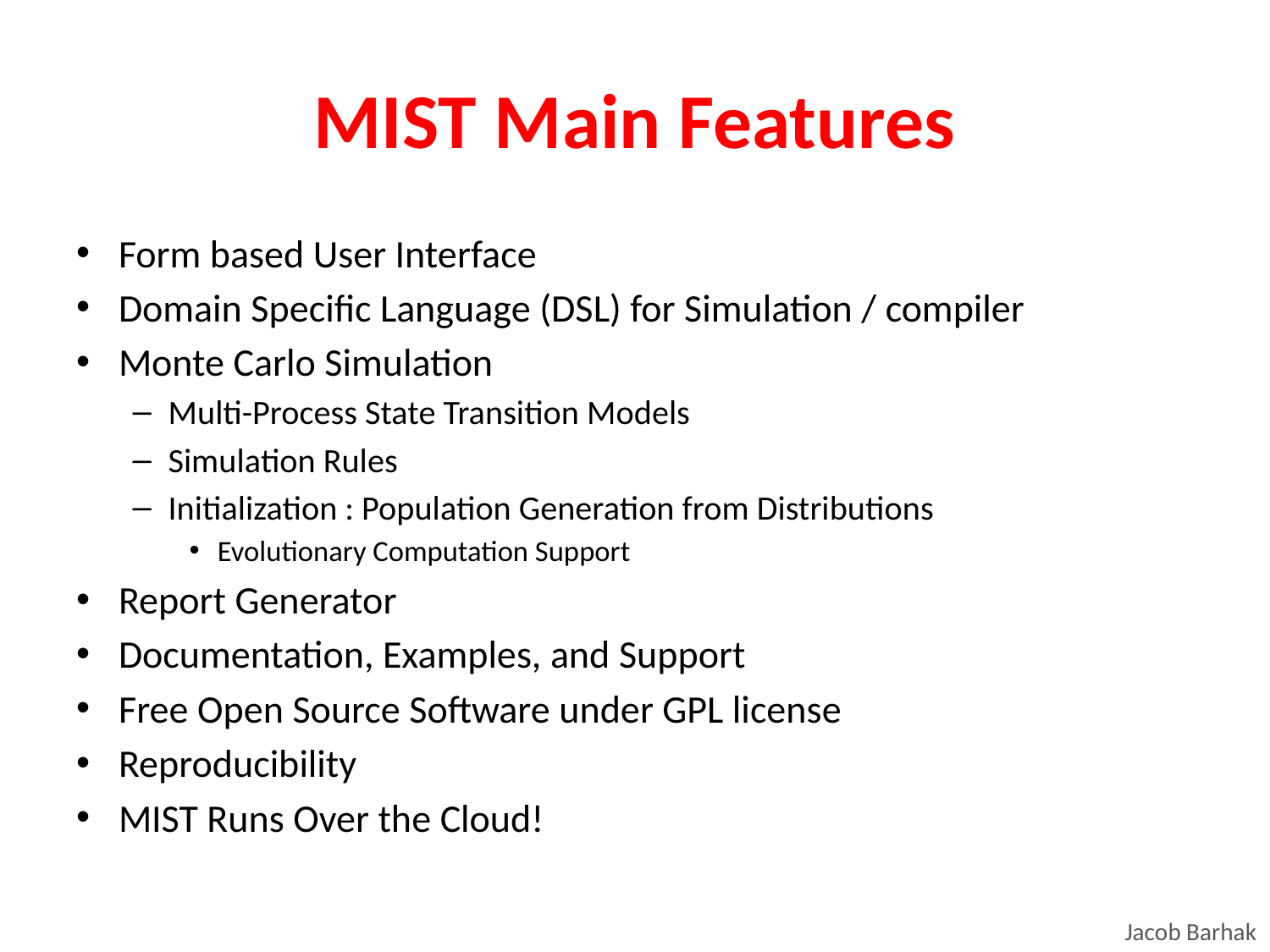

# MIST Main Features
Form based User Interface
Domain Specific Language (DSL) for Simulation / compiler
Monte Carlo Simulation
Multi-Process State Transition Models
Simulation Rules
Initialization : Population Generation from Distributions
Evolutionary Computation Support
Report Generator
Documentation, Examples, and Support
Free Open Source Software under GPL license
Reproducibility
MIST Runs Over the Cloud!